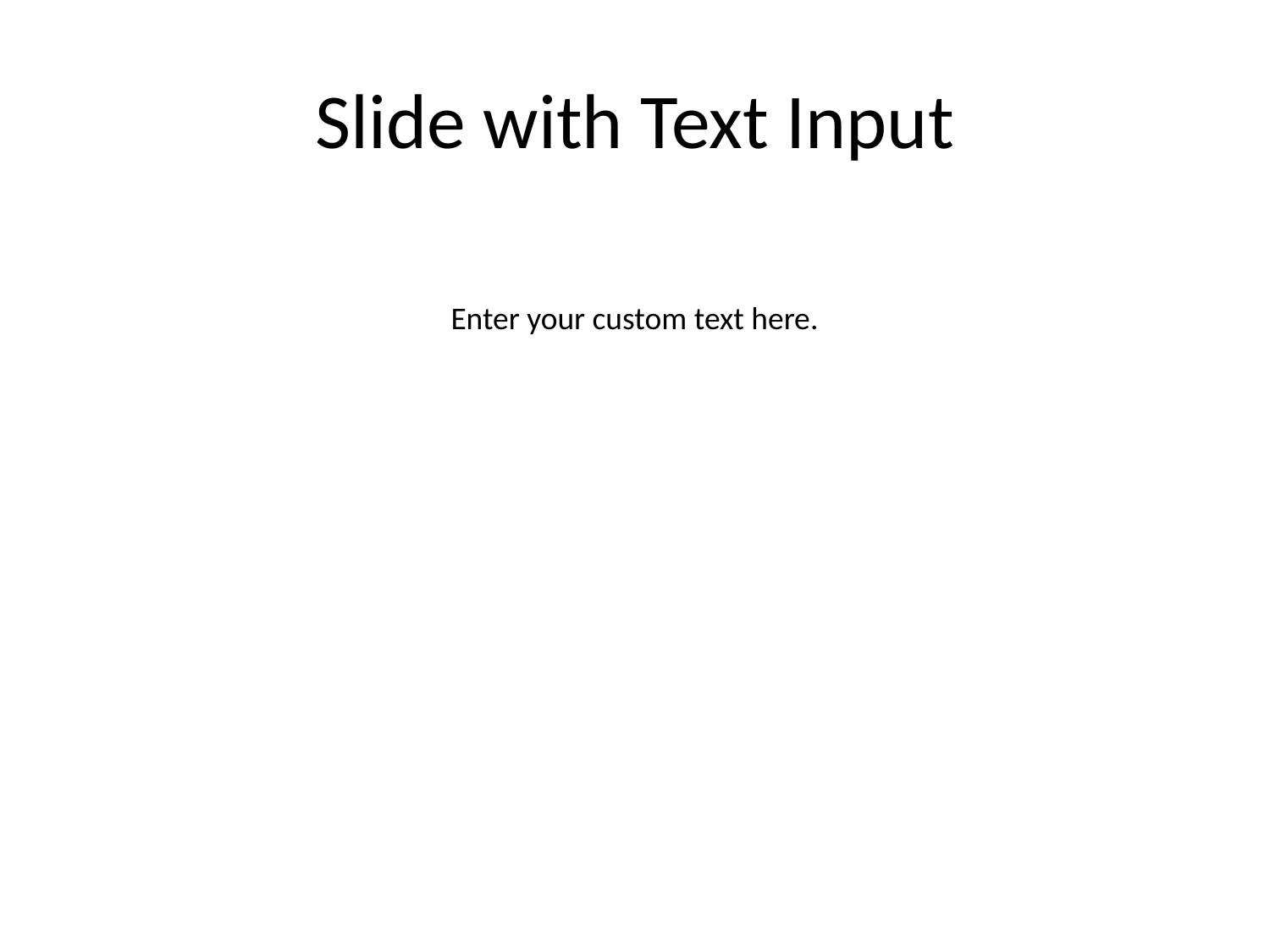

# Slide with Text Input

Enter your custom text here.